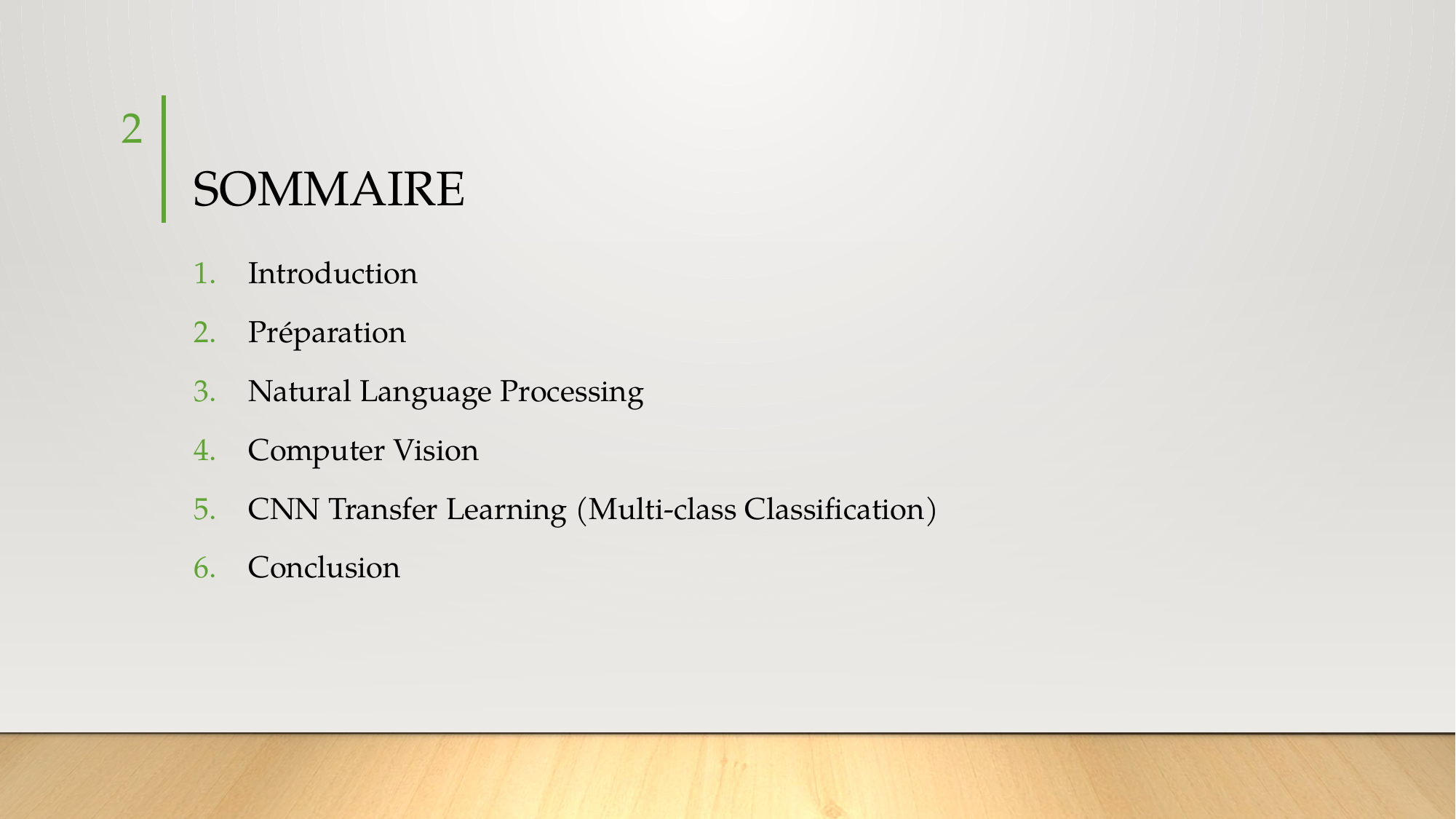

2
# SOMMAIRE
Introduction
Préparation
Natural Language Processing
Computer Vision
CNN Transfer Learning (Multi-class Classification)
Conclusion